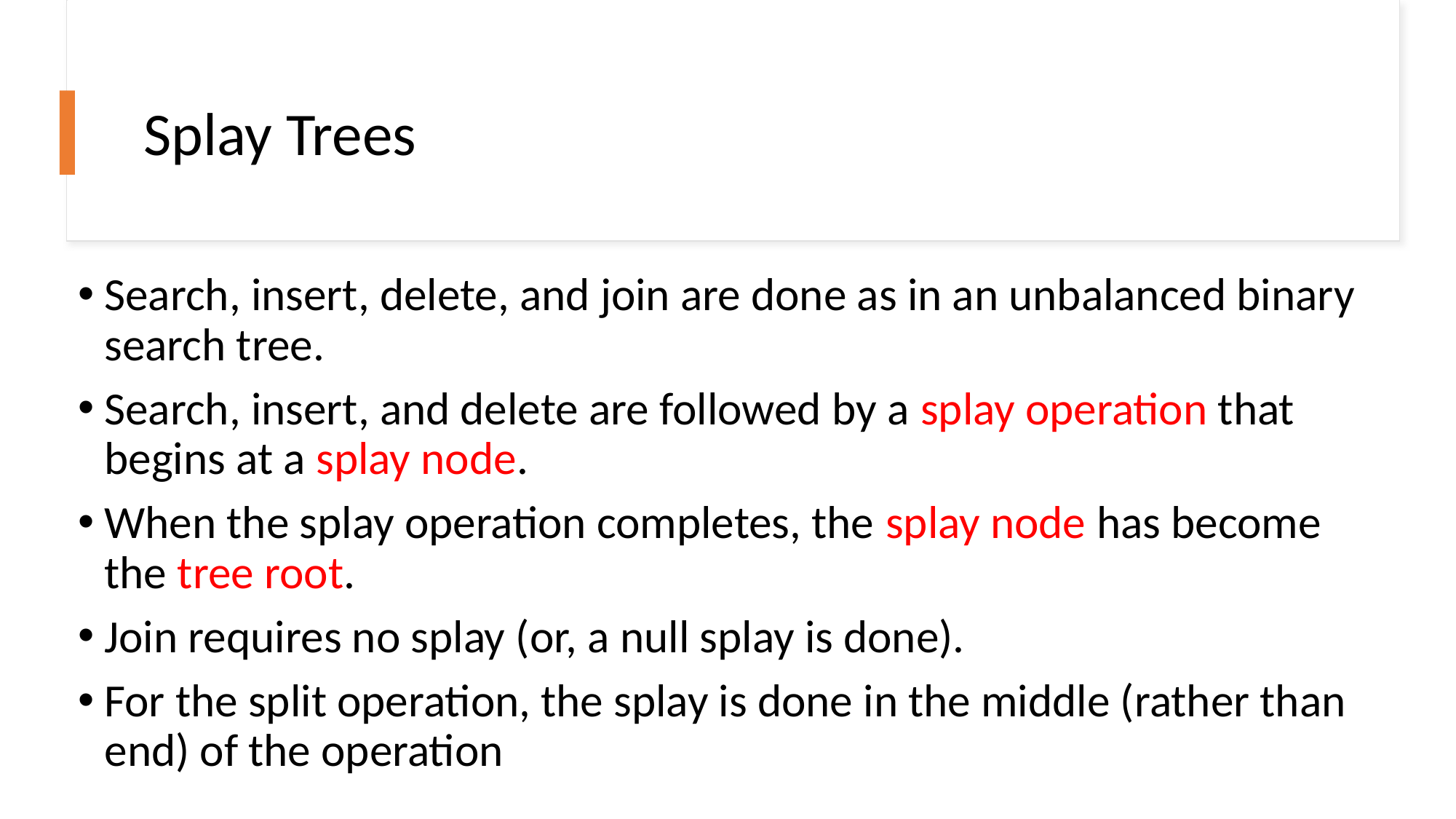

# Splay Trees

Search, insert, delete, and join are done as in an unbalanced binary search tree.
Search, insert, and delete are followed by a splay operation that begins at a splay node.
When the splay operation completes, the splay node has become the tree root.
Join requires no splay (or, a null splay is done).
For the split operation, the splay is done in the middle (rather than end) of the operation